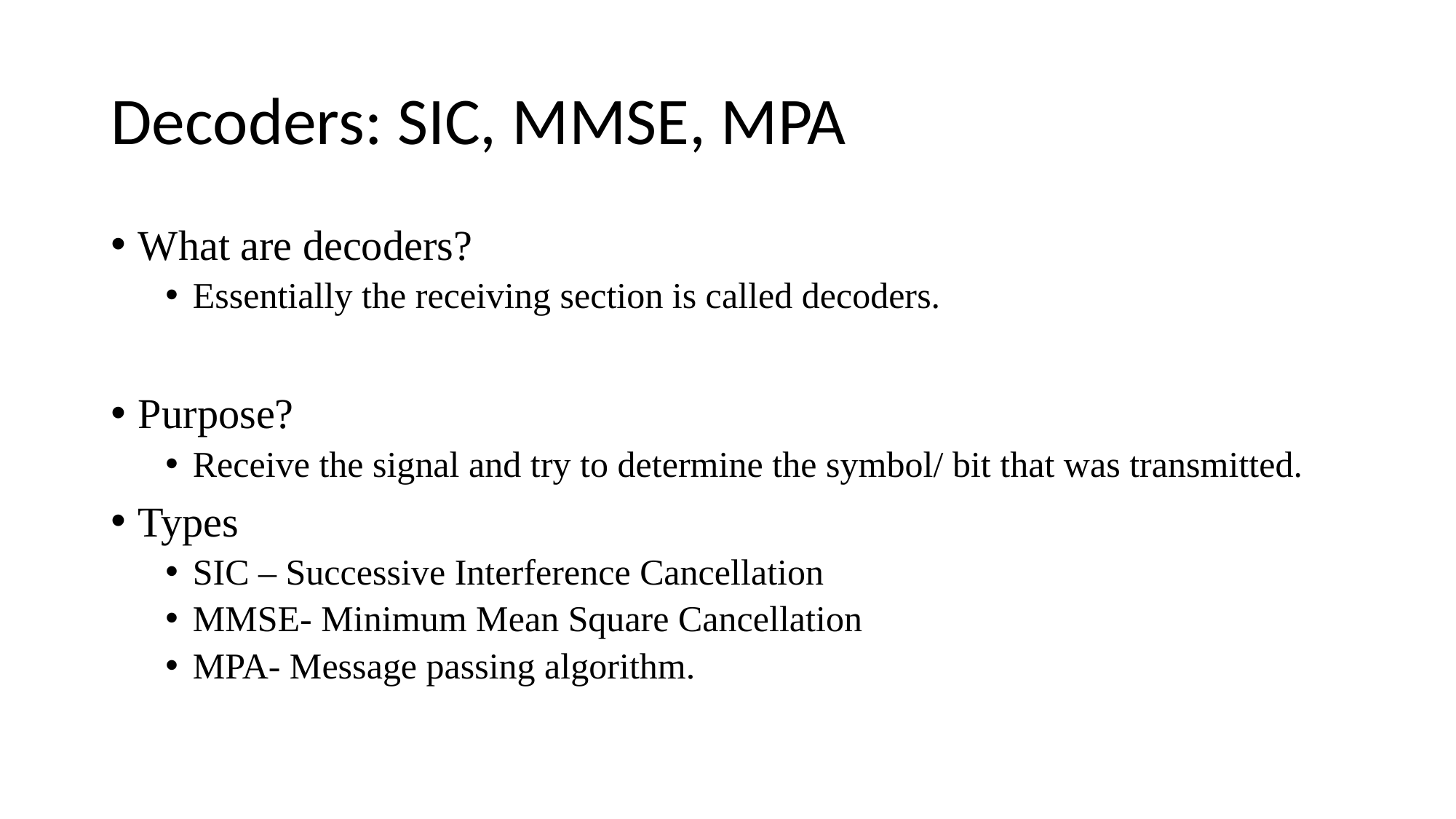

# Decoders: SIC, MMSE, MPA
What are decoders?
Essentially the receiving section is called decoders.

Purpose?
Receive the signal and try to determine the symbol/ bit that was transmitted.
Types
SIC – Successive Interference Cancellation
MMSE- Minimum Mean Square Cancellation
MPA- Message passing algorithm.